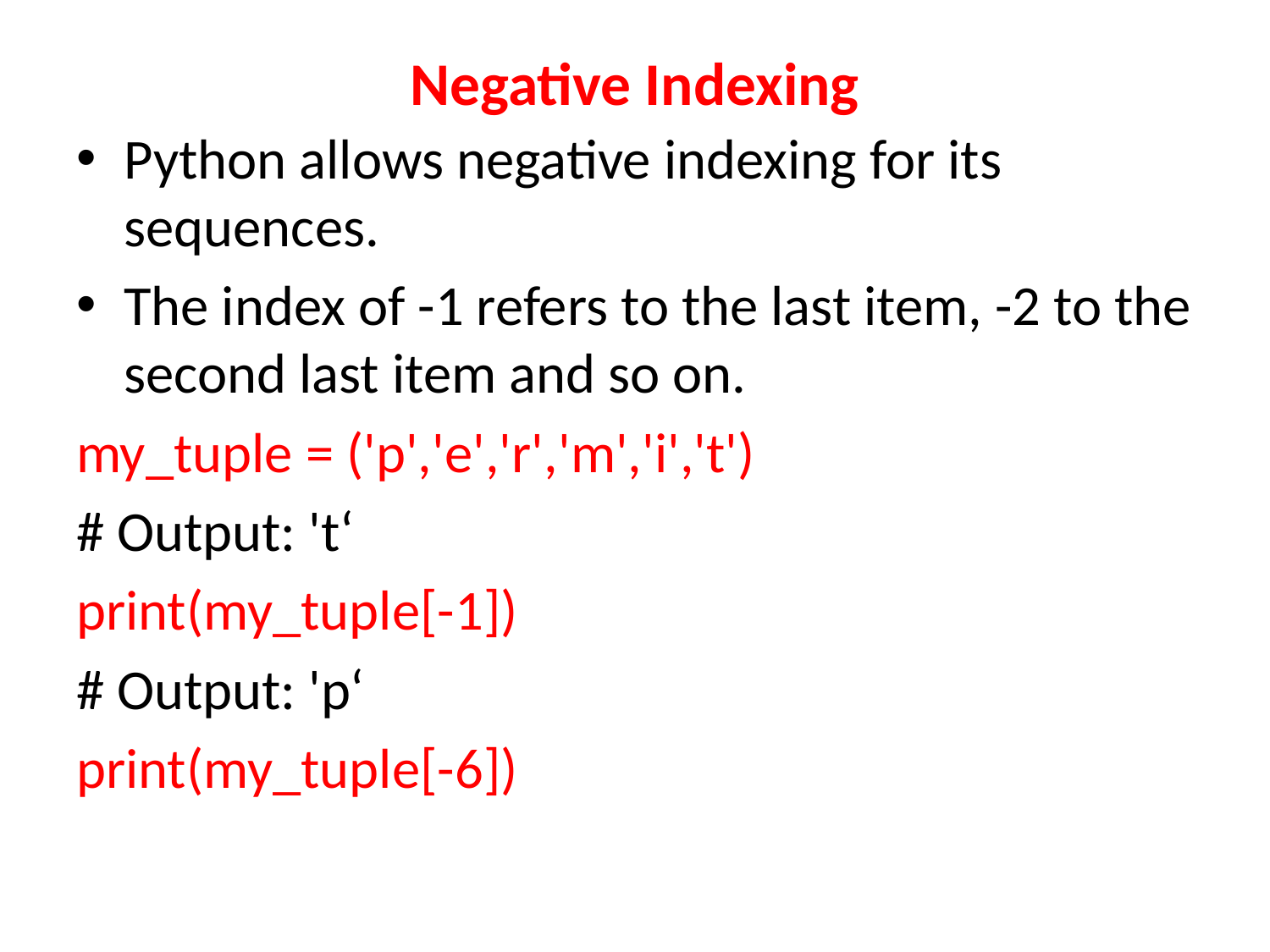

# Negative Indexing
Python allows negative indexing for its sequences.
The index of -1 refers to the last item, -2 to the second last item and so on.
my_tuple = ('p','e','r','m','i','t')
# Output: 't‘
print(my_tuple[-1])
# Output: 'p‘
print(my_tuple[-6])